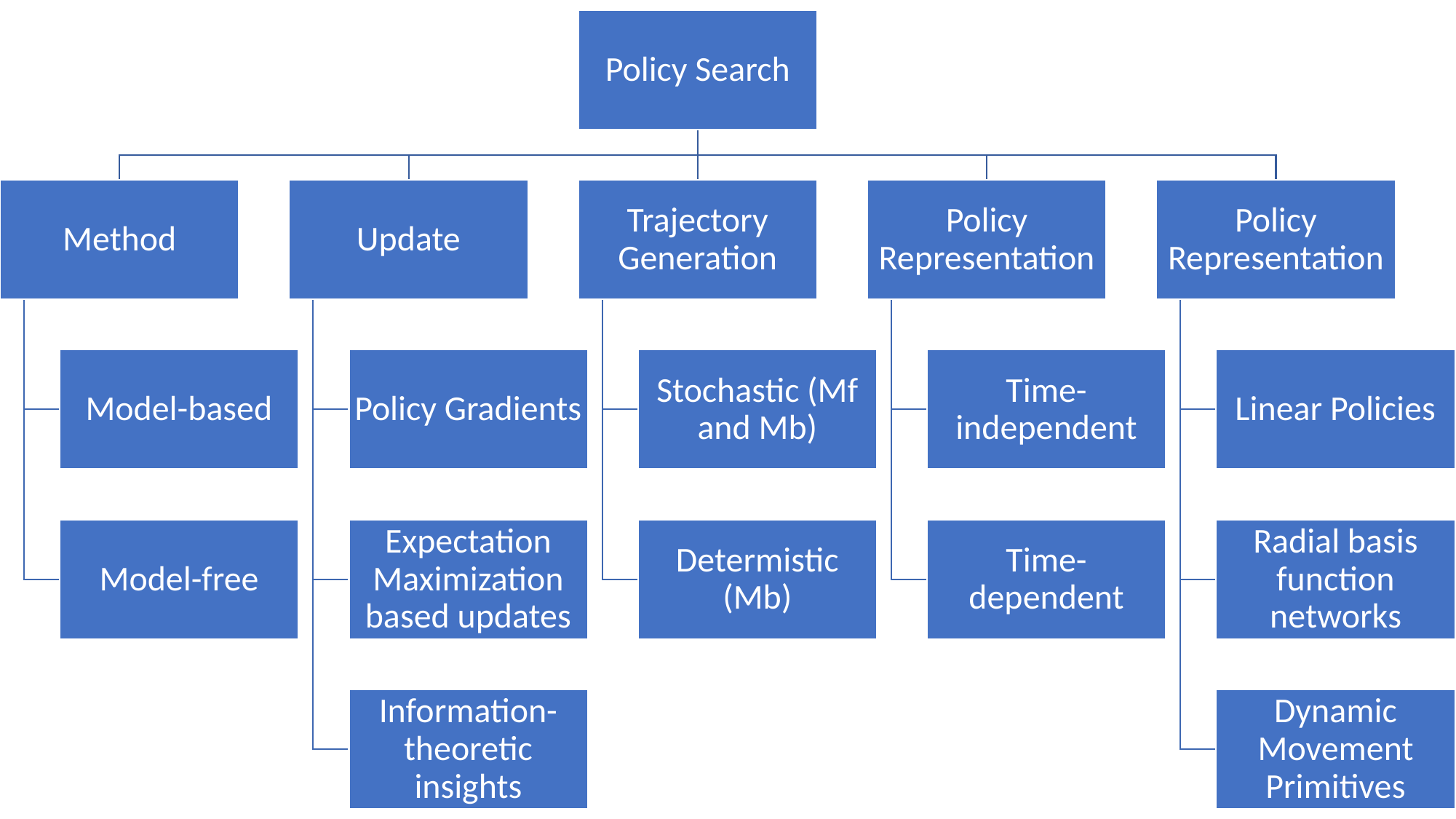

Policy Search
Method
Model-based
Model-free
Update
Policy Gradients
Expectation Maximization based updates
Information-theoretic insights
Trajectory Generation
Stochastic (Mf and Mb)
Determistic (Mb)
Policy Representation
Time-independent
Time-dependent
Policy Representation
Linear Policies
Radial basis function networks
Dynamic Movement Primitives